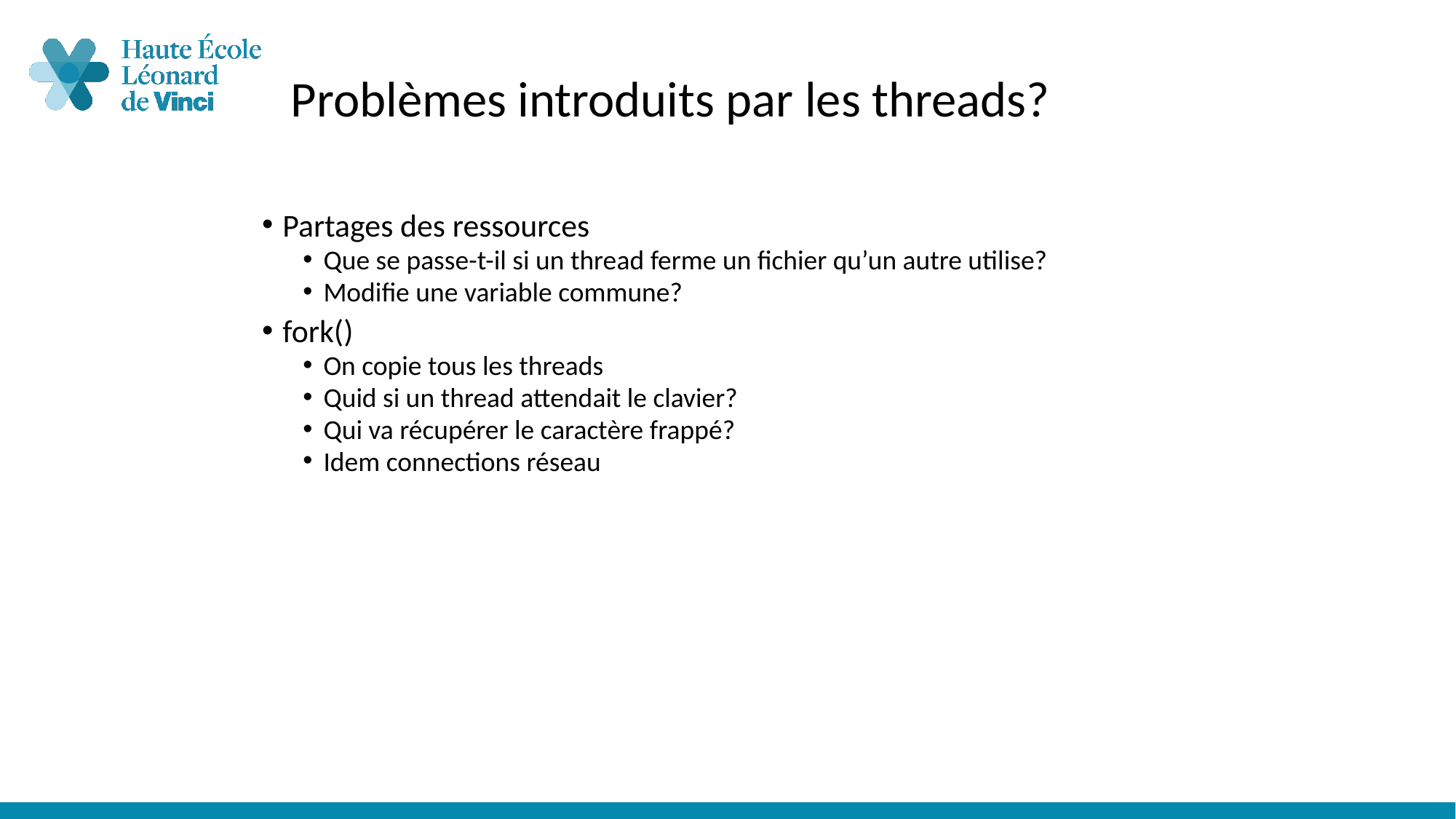

# Problèmes introduits par les threads?
Partages des ressources
Que se passe-t-il si un thread ferme un fichier qu’un autre utilise?
Modifie une variable commune?
fork()
On copie tous les threads
Quid si un thread attendait le clavier?
Qui va récupérer le caractère frappé?
Idem connections réseau